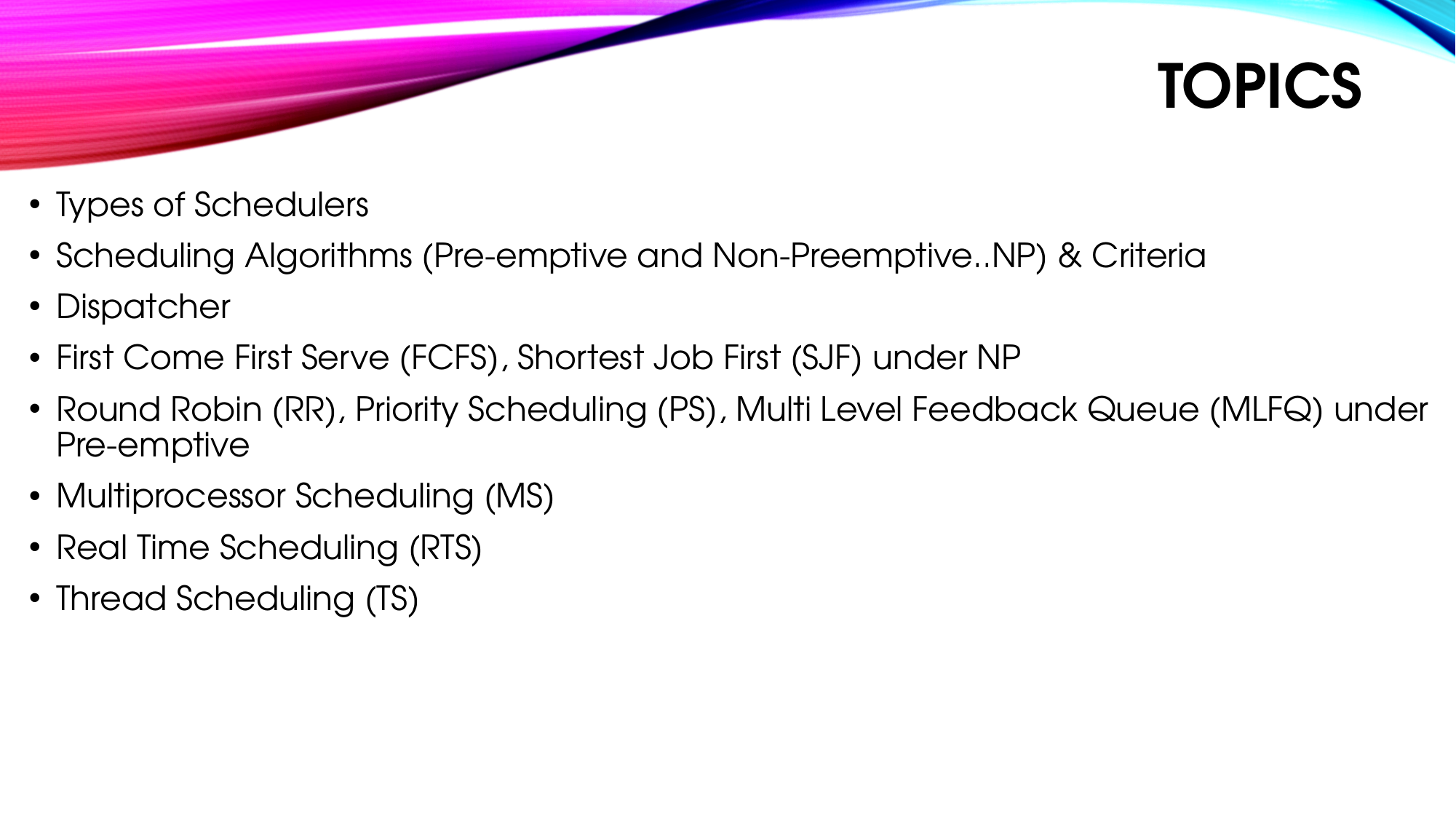

# Topics
Types of Schedulers
Scheduling Algorithms (Pre-emptive and Non-Preemptive..NP) & Criteria
Dispatcher
First Come First Serve (FCFS), Shortest Job First (SJF) under NP
Round Robin (RR), Priority Scheduling (PS), Multi Level Feedback Queue (MLFQ) under Pre-emptive
Multiprocessor Scheduling (MS)
Real Time Scheduling (RTS)
Thread Scheduling (TS)